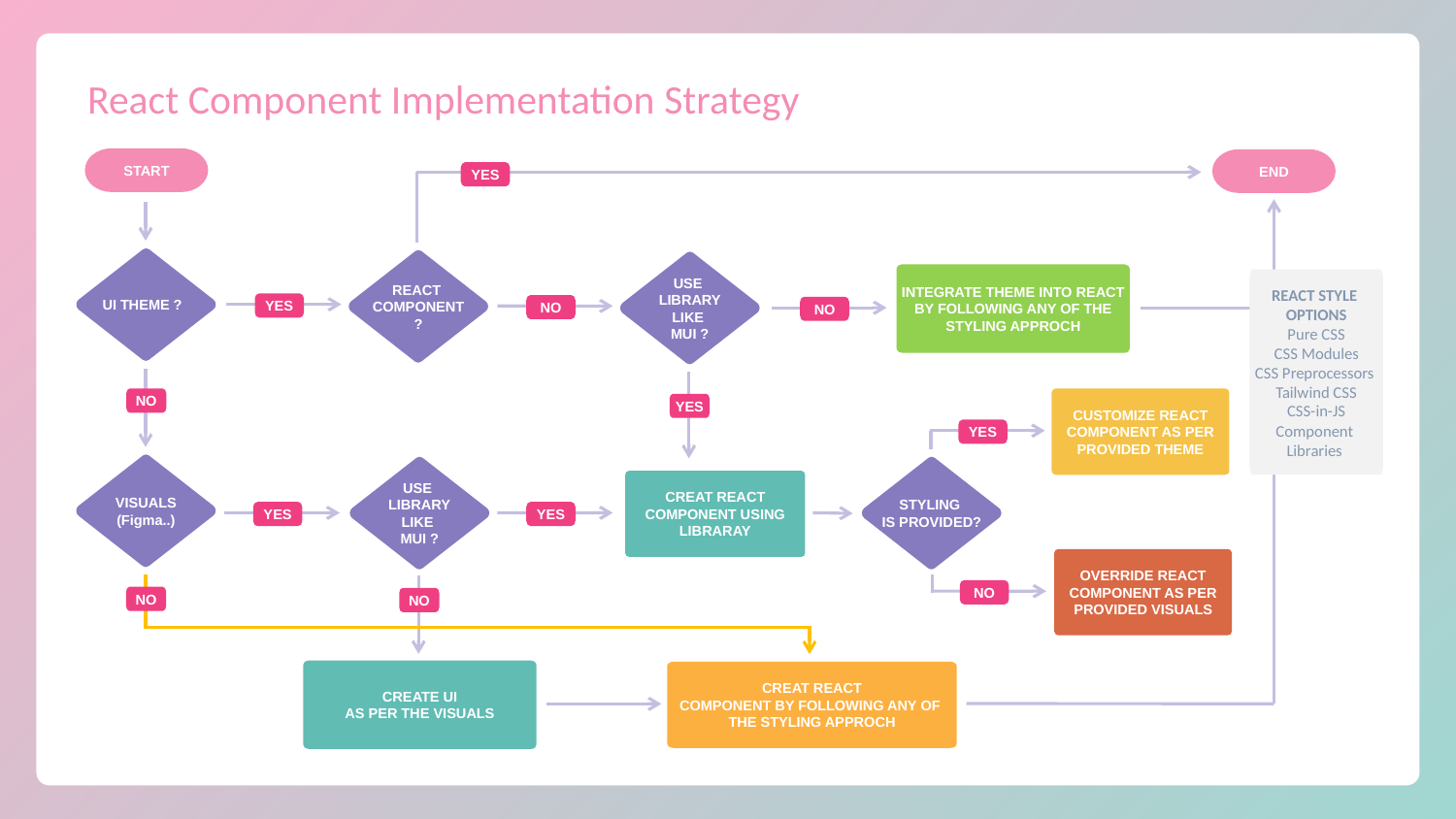

React Component Implementation Strategy
START
END
YES
UI THEME ?
REACT
COMPONENT
?
USE
LIBRARY
LIKE
MUI ?
INTEGRATE THEME INTO REACT BY FOLLOWING ANY OF THE STYLING APPROCH
REACT STYLE
OPTIONS
Pure CSS
CSS Modules
CSS Preprocessors
Tailwind CSS
CSS-in-JS
Component
Libraries
YES
NO
NO
NO
CUSTOMIZE REACT
COMPONENT AS PER
PROVIDED THEME
YES
YES
VISUALS
(Figma..)
USE
LIBRARY
LIKE
MUI ?
STYLING
IS PROVIDED?
CREAT REACT
COMPONENT USING LIBRARAY
YES
YES
OVERRIDE REACT
COMPONENT AS PER
PROVIDED VISUALS
NO
NO
NO
CREATE UI
AS PER THE VISUALS
CREAT REACT
COMPONENT BY FOLLOWING ANY OF
THE STYLING APPROCH